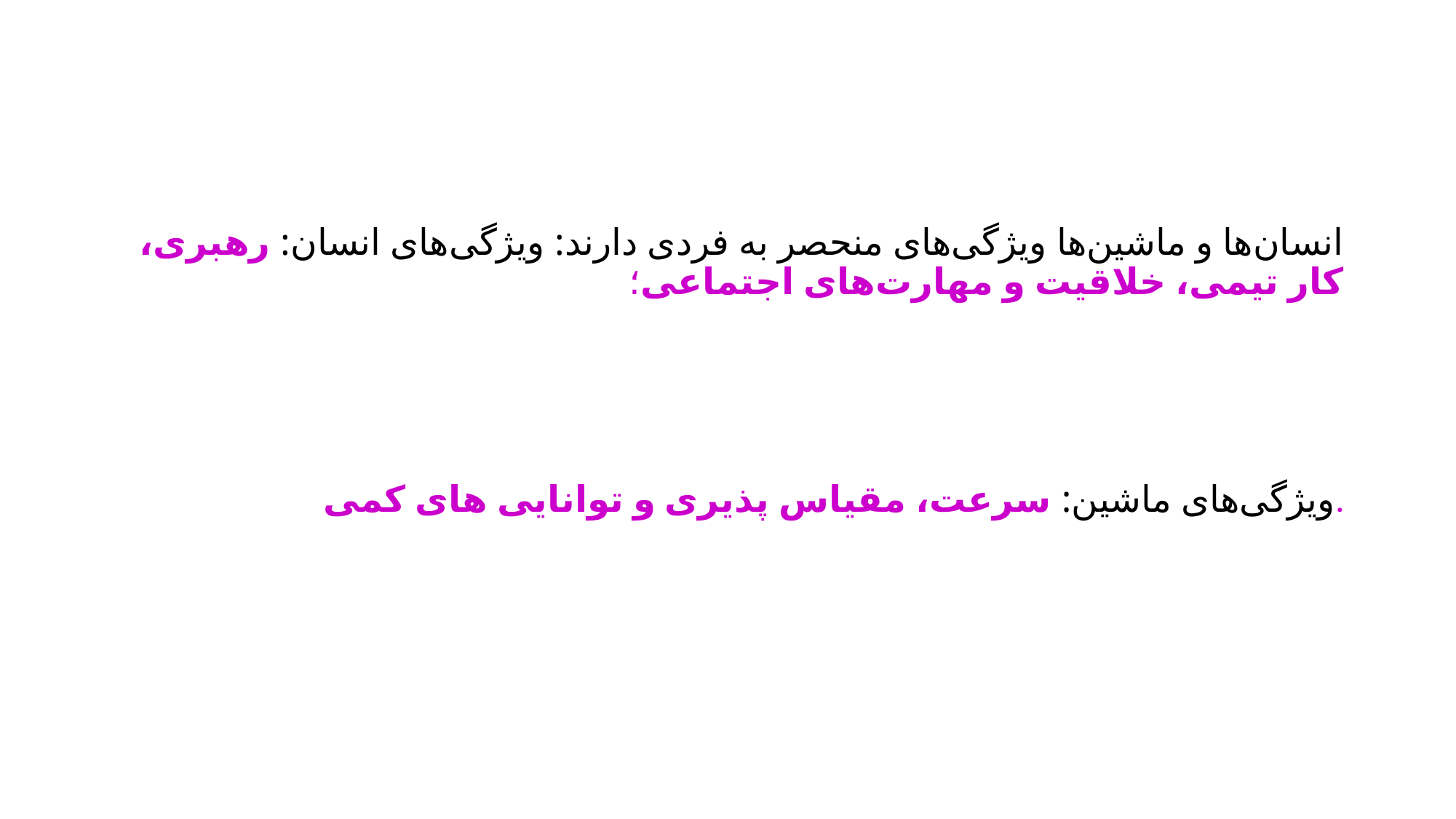

انسان‌ها و ماشین‌ها ویژگی‌های منحصر به فردی دارند: ویژگی‌های انسان: رهبری، کار تیمی، خلاقیت و مهارت‌های اجتماعی؛

ویژگی‌های ماشین: سرعت، مقیاس پذیری و توانایی های کمی.